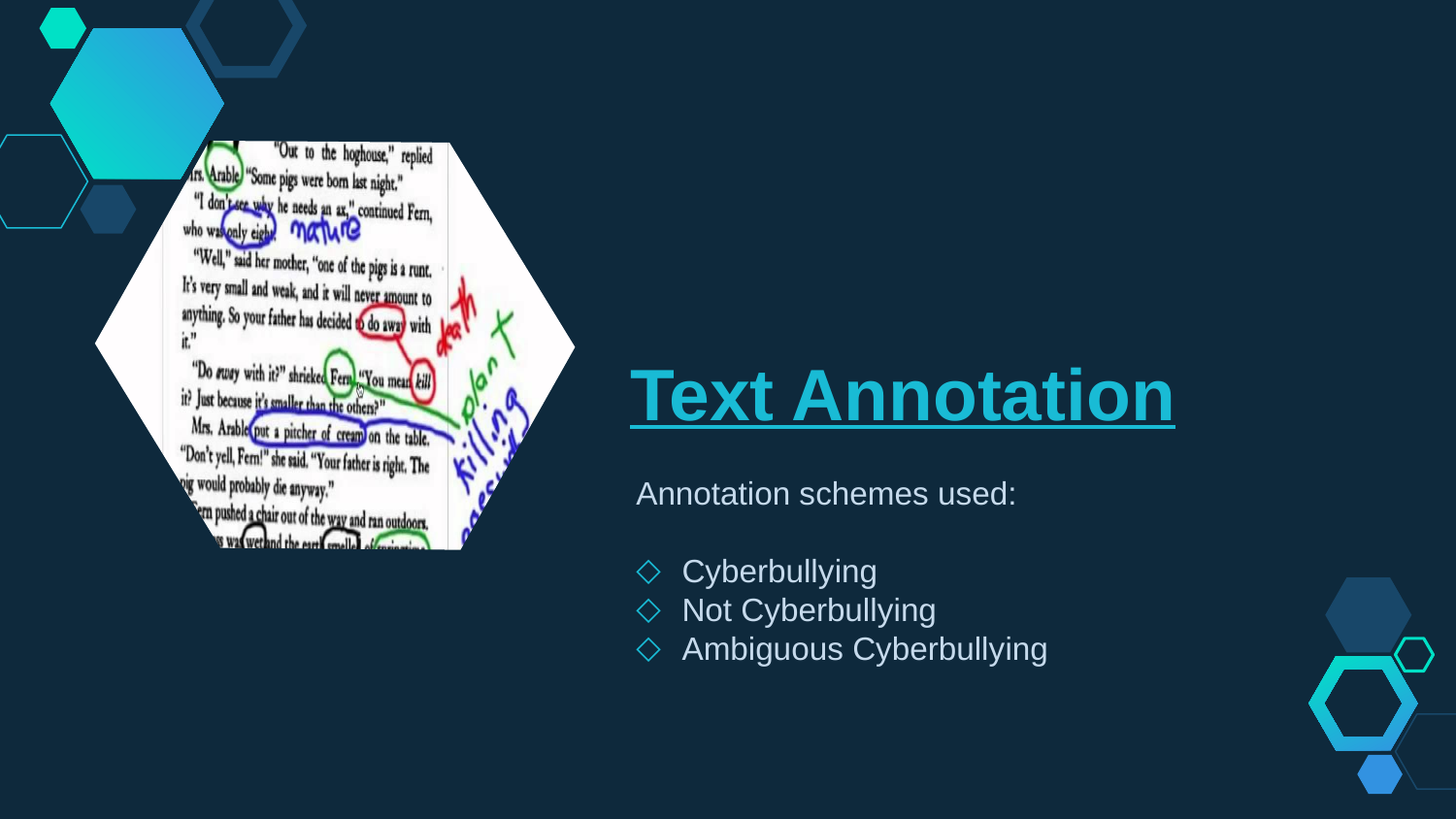

Text Annotation
Annotation schemes used:

Cyberbullying
Not Cyberbullying
Ambiguous Cyberbullying